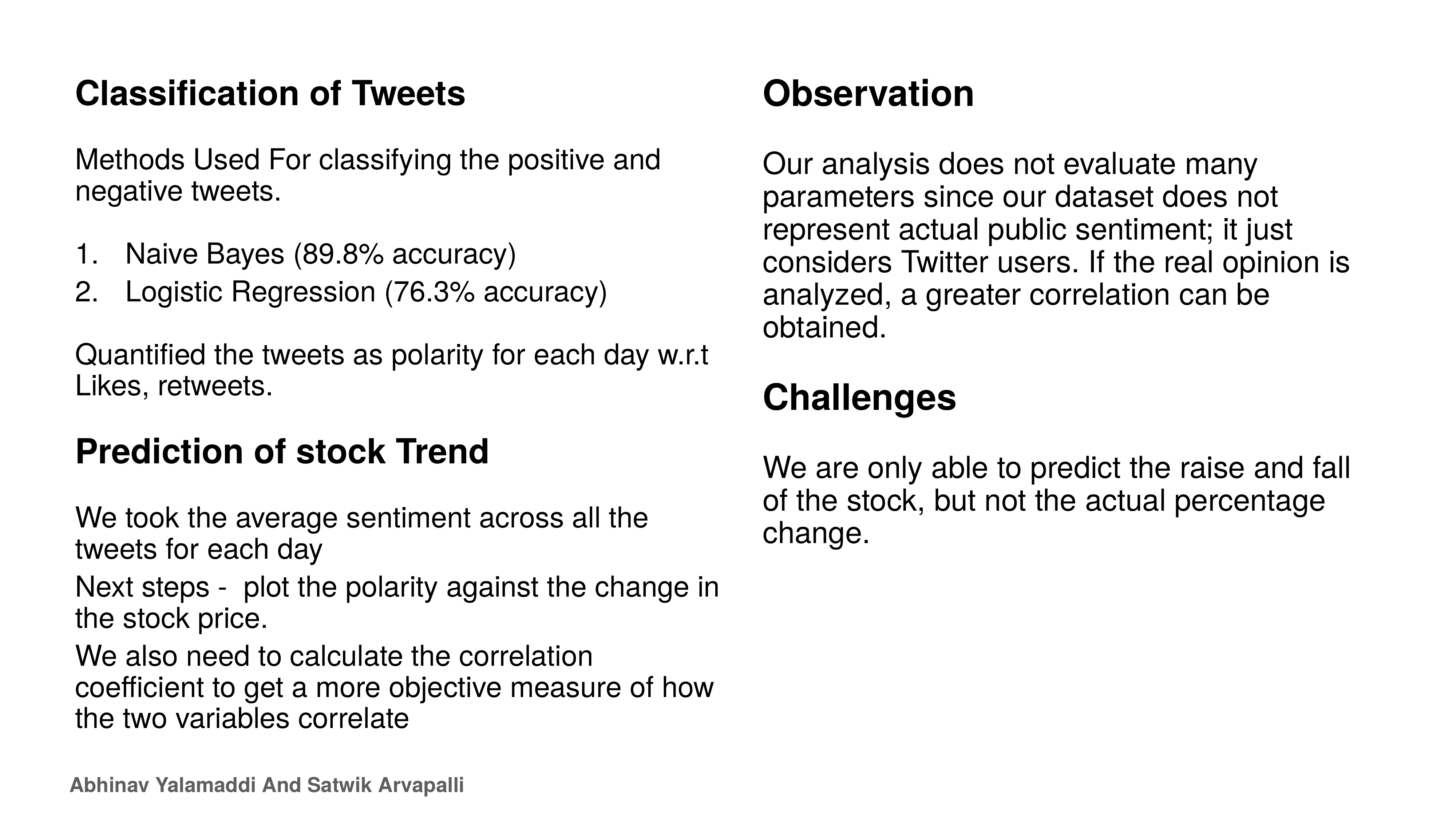

Observation
Our analysis does not evaluate many parameters since our dataset does not represent actual public sentiment; it just considers Twitter users. If the real opinion is analyzed, a greater correlation can be obtained.
Challenges
We are only able to predict the raise and fall of the stock, but not the actual percentage change.
Classification of Tweets
Methods Used For classifying the positive and negative tweets.
Naive Bayes (89.8% accuracy)
Logistic Regression (76.3% accuracy)
Quantified the tweets as polarity for each day w.r.t Likes, retweets.
Prediction of stock Trend
We took the average sentiment across all the tweets for each day
Next steps -  plot the polarity against the change in the stock price.
We also need to calculate the correlation coefficient to get a more objective measure of how the two variables correlate
Abhinav Yalamaddi And Satwik Arvapalli